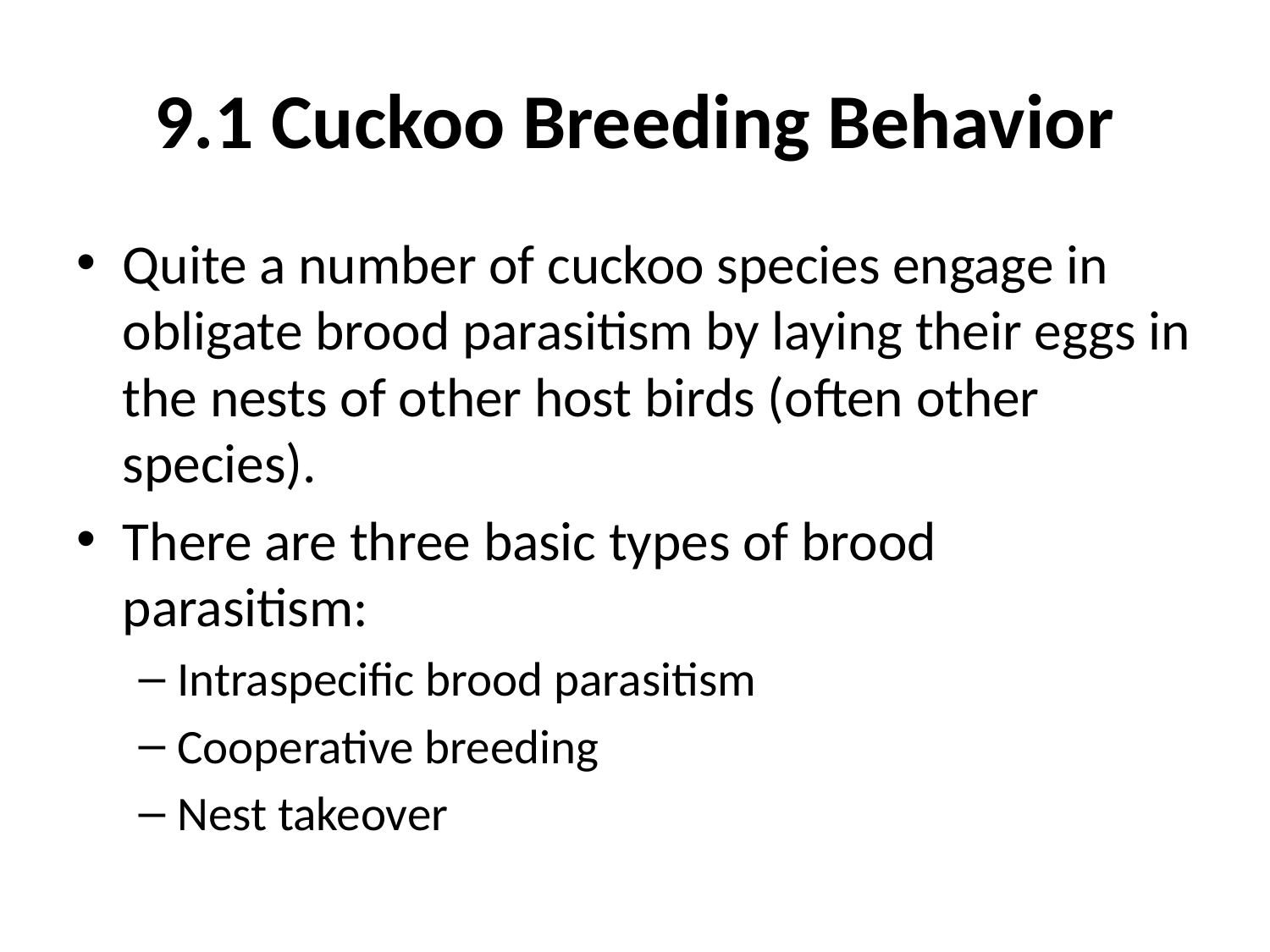

# 9.1 Cuckoo Breeding Behavior
Quite a number of cuckoo species engage in obligate brood parasitism by laying their eggs in the nests of other host birds (often other species).
There are three basic types of brood parasitism:
Intraspecific brood parasitism
Cooperative breeding
Nest takeover